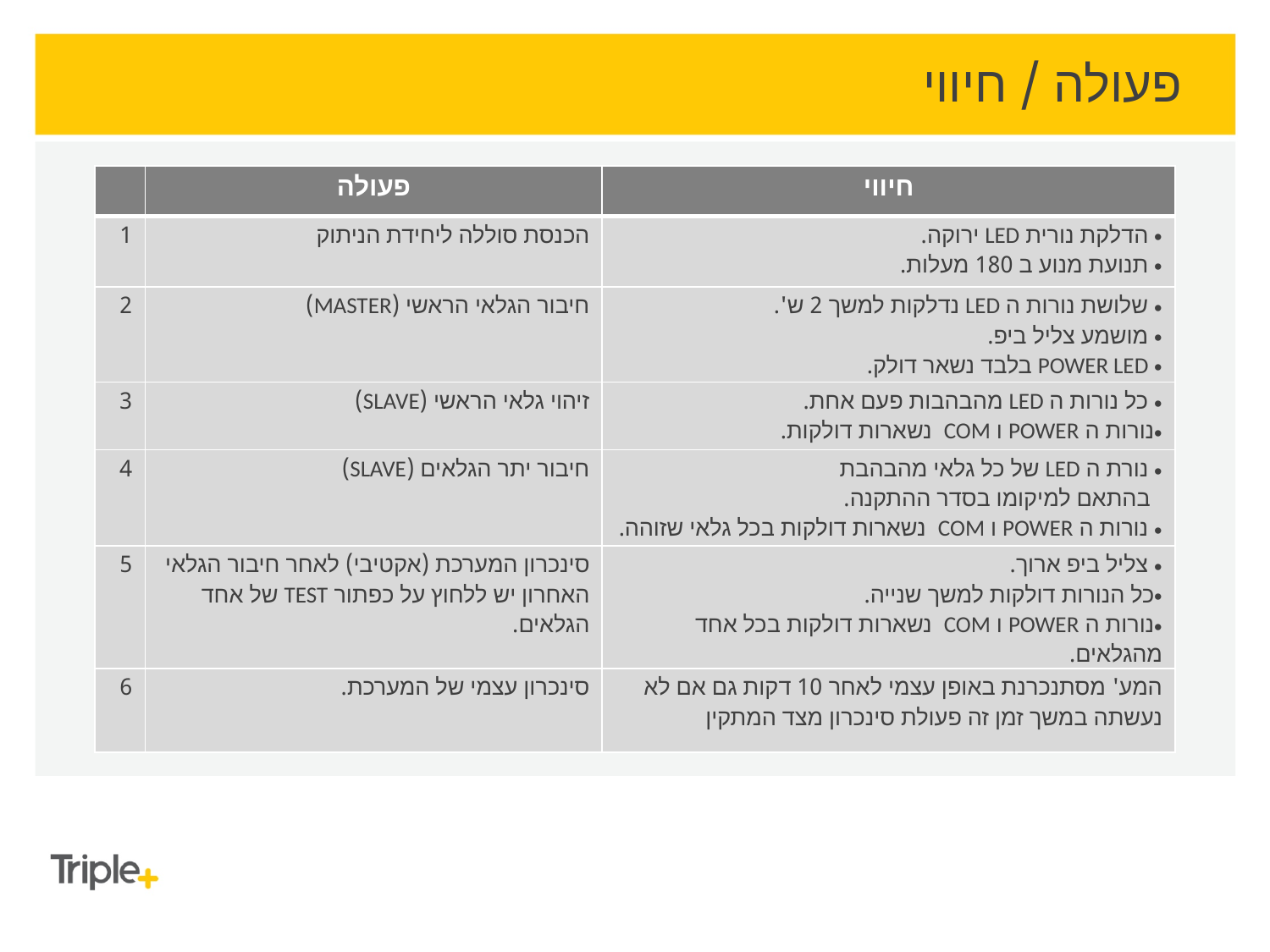

פעולה / חיווי
|  | פעולה | חיווי |
| --- | --- | --- |
| 1 | הכנסת סוללה ליחידת הניתוק | הדלקת נורית LED ירוקה. תנועת מנוע ב 180 מעלות. |
| 2 | חיבור הגלאי הראשי (MASTER) | שלושת נורות ה LED נדלקות למשך 2 ש'. מושמע צליל ביפ. POWER LED בלבד נשאר דולק. |
| 3 | זיהוי גלאי הראשי (SLAVE) | כל נורות ה LED מהבהבות פעם אחת. נורות ה POWER ו COM נשארות דולקות. |
| 4 | חיבור יתר הגלאים (SLAVE) | נורת ה LED של כל גלאי מהבהבת בהתאם למיקומו בסדר ההתקנה. נורות ה POWER ו COM נשארות דולקות בכל גלאי שזוהה. |
| 5 | סינכרון המערכת (אקטיבי) לאחר חיבור הגלאי האחרון יש ללחוץ על כפתור TEST של אחד הגלאים. | צליל ביפ ארוך. כל הנורות דולקות למשך שנייה. נורות ה POWER ו COM נשארות דולקות בכל אחד מהגלאים. |
| 6 | סינכרון עצמי של המערכת. | המע' מסתנכרנת באופן עצמי לאחר 10 דקות גם אם לא נעשתה במשך זמן זה פעולת סינכרון מצד המתקין |